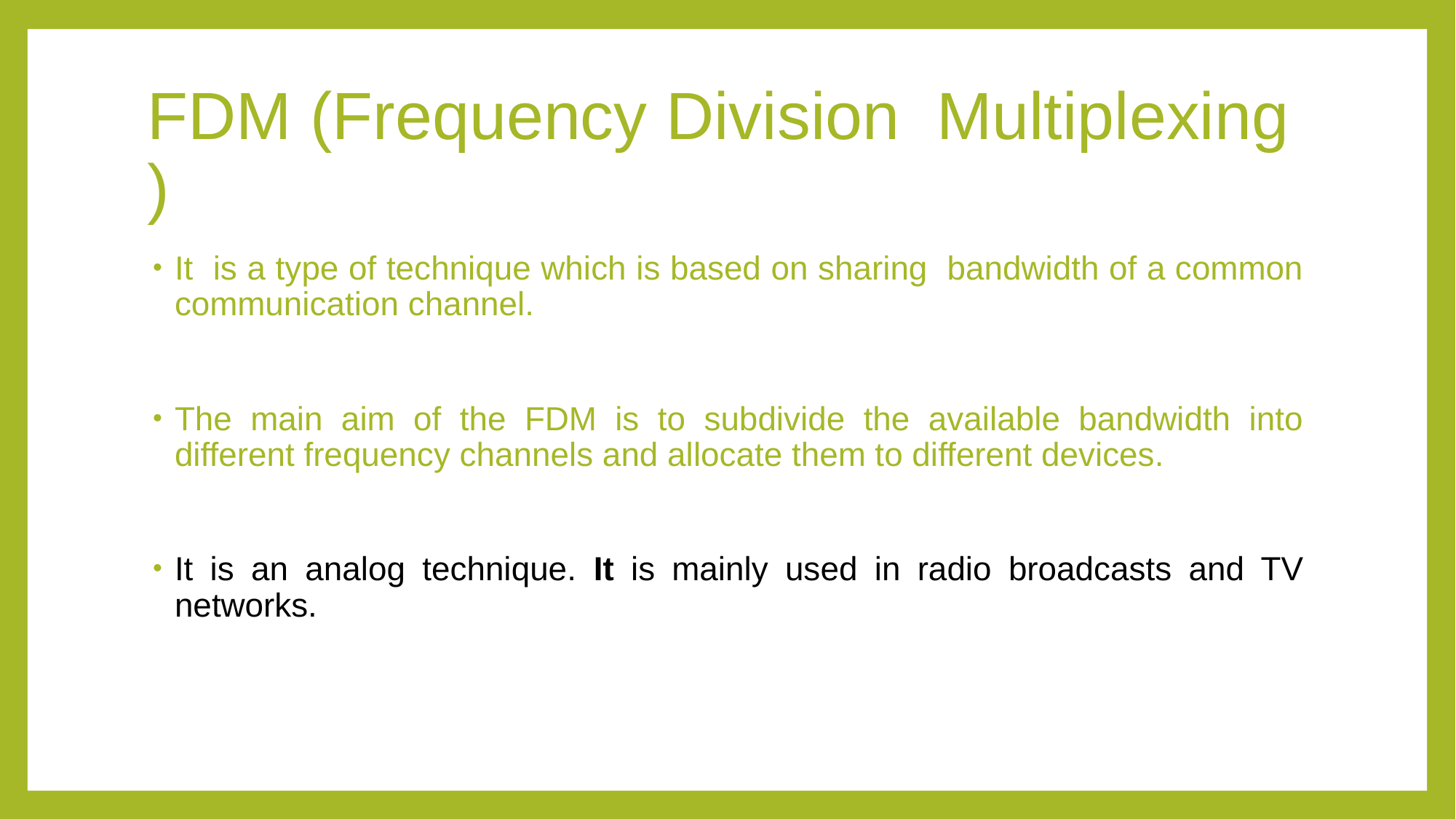

# FDM (Frequency Division  Multiplexing )
It  is a type of technique which is based on sharing  bandwidth of a common communication channel.

The main aim of the FDM is to subdivide the available bandwidth into different frequency channels and allocate them to different devices.

It is an analog technique. It is mainly used in radio broadcasts and TV networks.